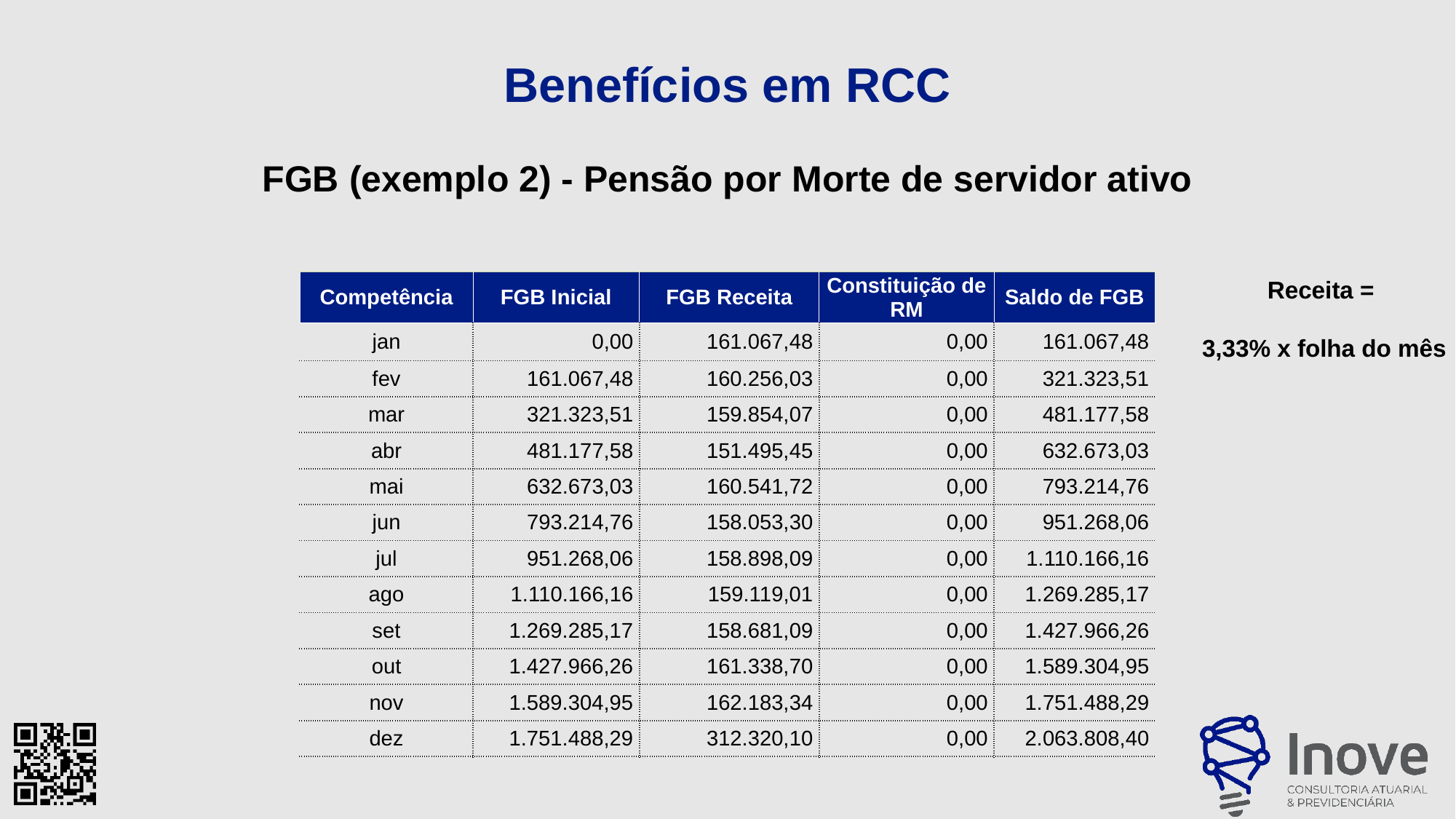

Benefícios em RCC
FGB (exemplo 2) - Pensão por Morte de servidor ativo
Receita =

3,33% x folha do mês
| Competência | FGB Inicial | FGB Receita | Constituição de RM | Saldo de FGB |
| --- | --- | --- | --- | --- |
| jan | 0,00 | 161.067,48 | 0,00 | 161.067,48 |
| fev | 161.067,48 | 160.256,03 | 0,00 | 321.323,51 |
| mar | 321.323,51 | 159.854,07 | 0,00 | 481.177,58 |
| abr | 481.177,58 | 151.495,45 | 0,00 | 632.673,03 |
| mai | 632.673,03 | 160.541,72 | 0,00 | 793.214,76 |
| jun | 793.214,76 | 158.053,30 | 0,00 | 951.268,06 |
| jul | 951.268,06 | 158.898,09 | 0,00 | 1.110.166,16 |
| ago | 1.110.166,16 | 159.119,01 | 0,00 | 1.269.285,17 |
| set | 1.269.285,17 | 158.681,09 | 0,00 | 1.427.966,26 |
| out | 1.427.966,26 | 161.338,70 | 0,00 | 1.589.304,95 |
| nov | 1.589.304,95 | 162.183,34 | 0,00 | 1.751.488,29 |
| dez | 1.751.488,29 | 312.320,10 | 0,00 | 2.063.808,40 |